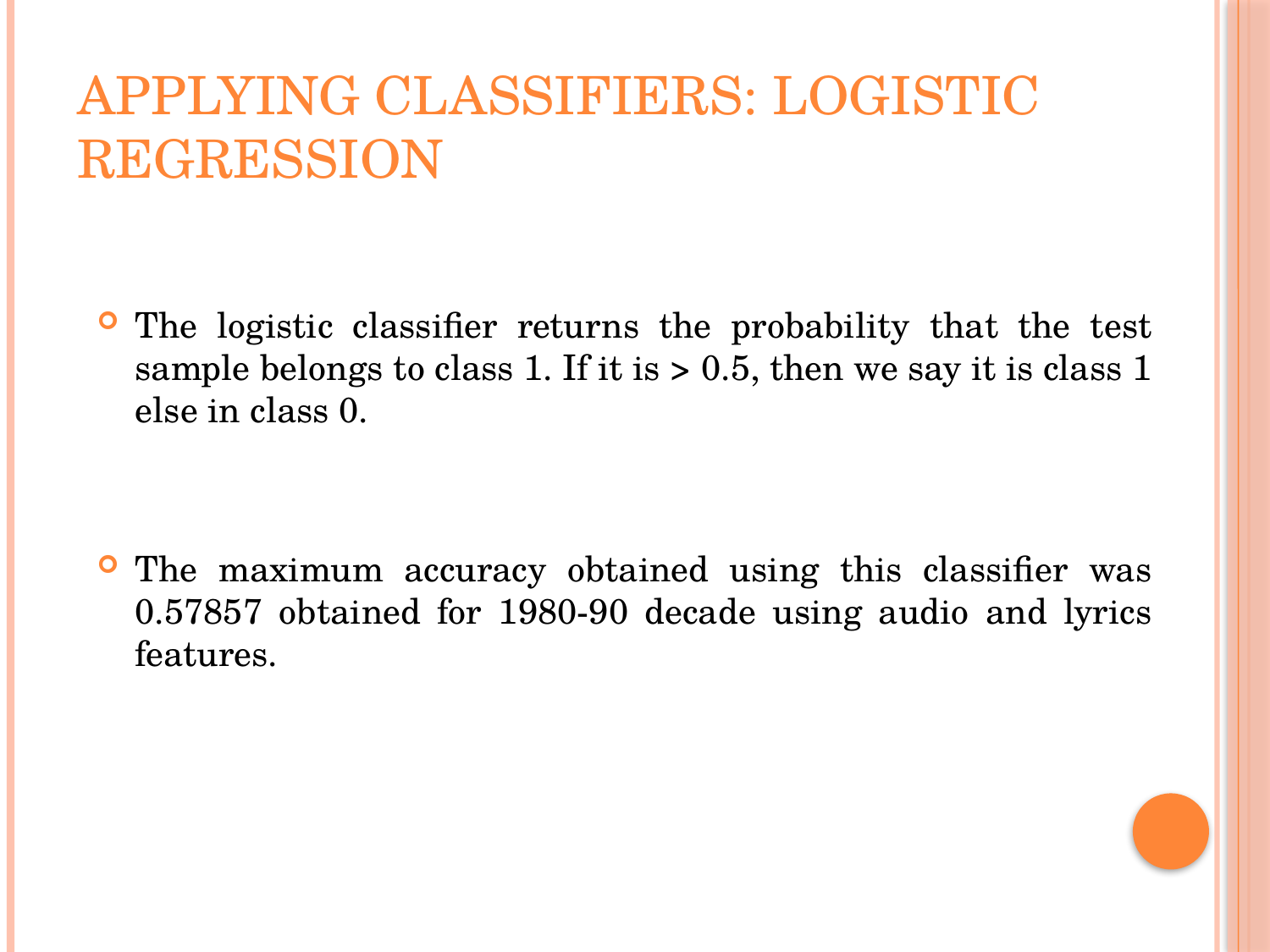

Applying Classifiers: Logistic regression

The logistic classifier returns the probability that the test sample belongs to class 1. If it is > 0.5, then we say it is class 1 else in class 0.

The maximum accuracy obtained using this classifier was 0.57857 obtained for 1980-90 decade using audio and lyrics features.